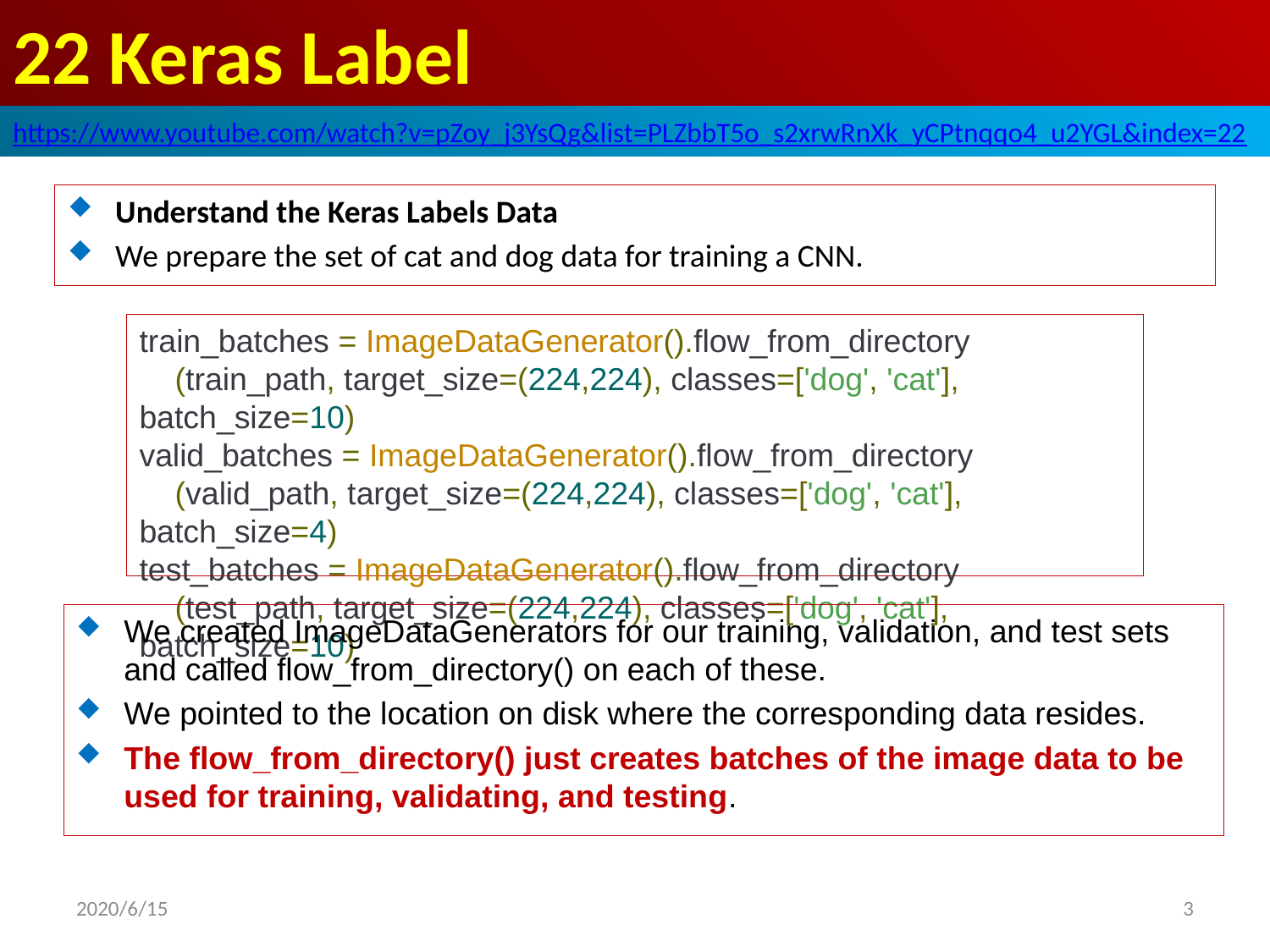

# 22 Keras Label
https://www.youtube.com/watch?v=pZoy_j3YsQg&list=PLZbbT5o_s2xrwRnXk_yCPtnqqo4_u2YGL&index=22
Understand the Keras Labels Data
We prepare the set of cat and dog data for training a CNN.
train_batches = ImageDataGenerator().flow_from_directory
    (train_path, target_size=(224,224), classes=['dog', 'cat'], batch_size=10)
valid_batches = ImageDataGenerator().flow_from_directory
    (valid_path, target_size=(224,224), classes=['dog', 'cat'], batch_size=4)
test_batches = ImageDataGenerator().flow_from_directory
    (test_path, target_size=(224,224), classes=['dog', 'cat'], batch_size=10)
We created ImageDataGenerators for our training, validation, and test sets and called flow_from_directory() on each of these.
We pointed to the location on disk where the corresponding data resides.
The flow_from_directory() just creates batches of the image data to be used for training, validating, and testing.
2020/6/15
3